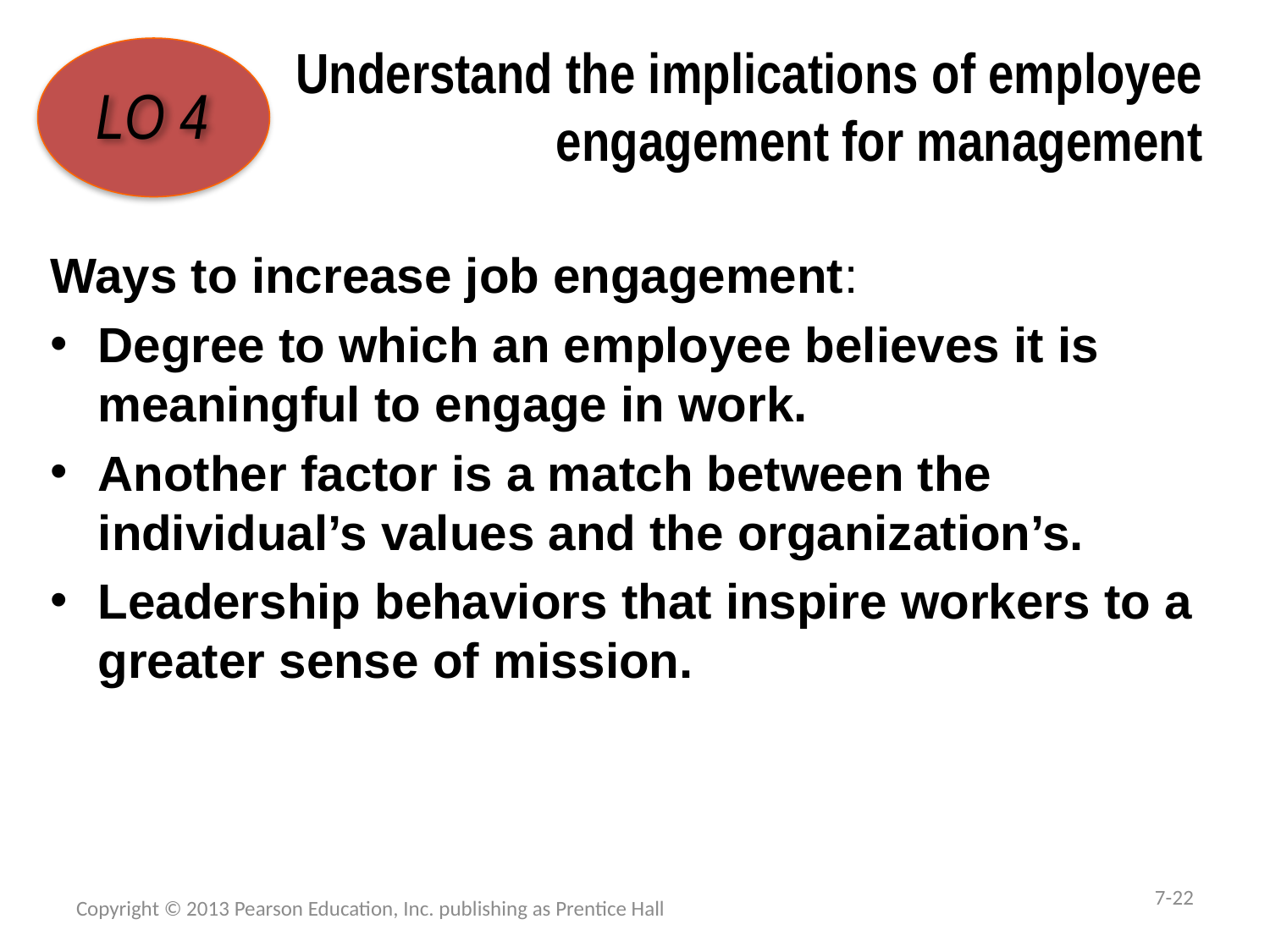

# Understand the implications of employee engagement for management

LO 4
Ways to increase job engagement:
Degree to which an employee believes it is meaningful to engage in work.
Another factor is a match between the individual’s values and the organization’s.
Leadership behaviors that inspire workers to a greater sense of mission.

7-22
Copyright © 2013 Pearson Education, Inc. publishing as Prentice Hall